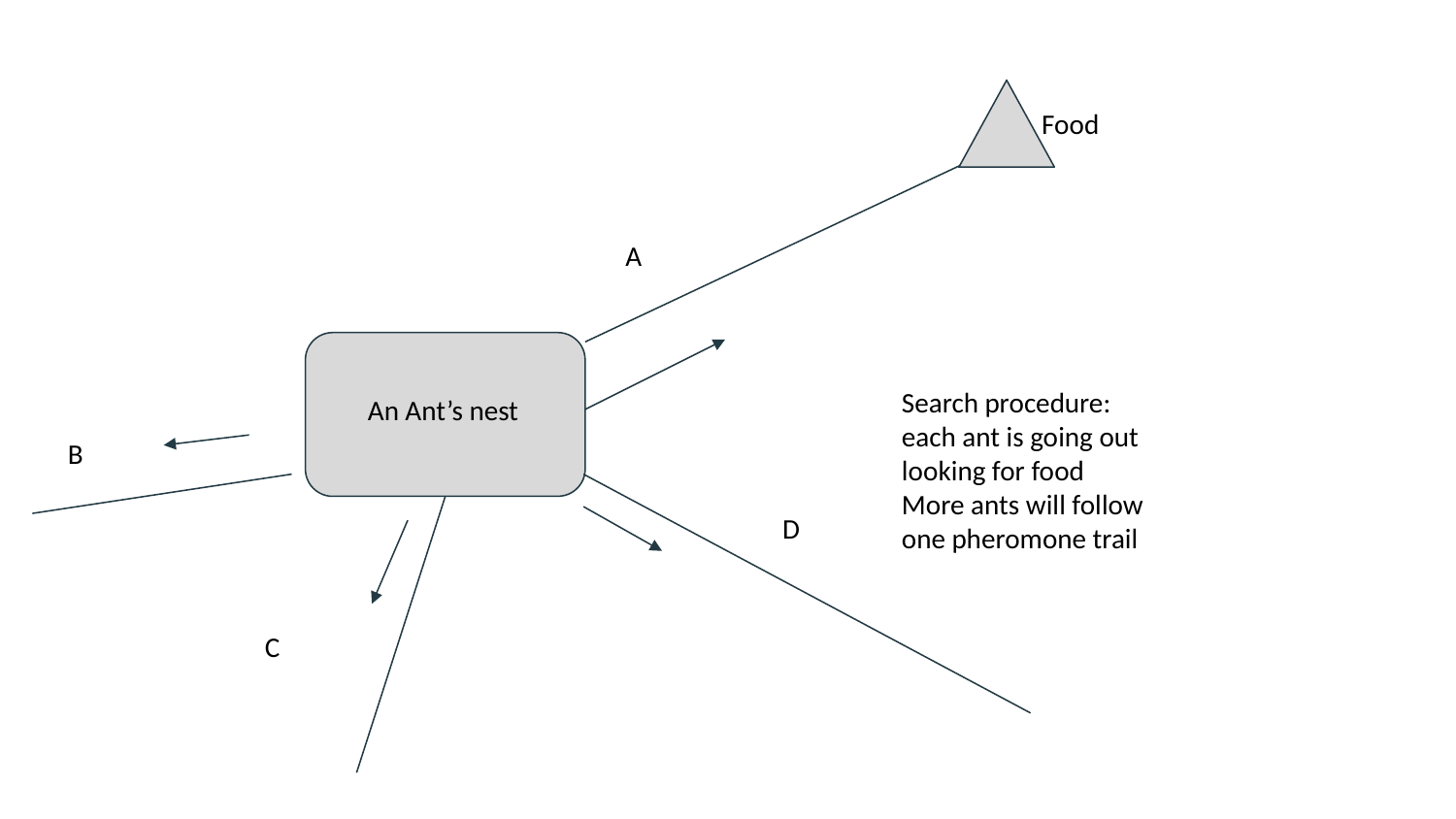

Food
A

Search procedure: each ant is going out looking for food
More ants will follow one pheromone trail
An Ant’s nest
B
D
C